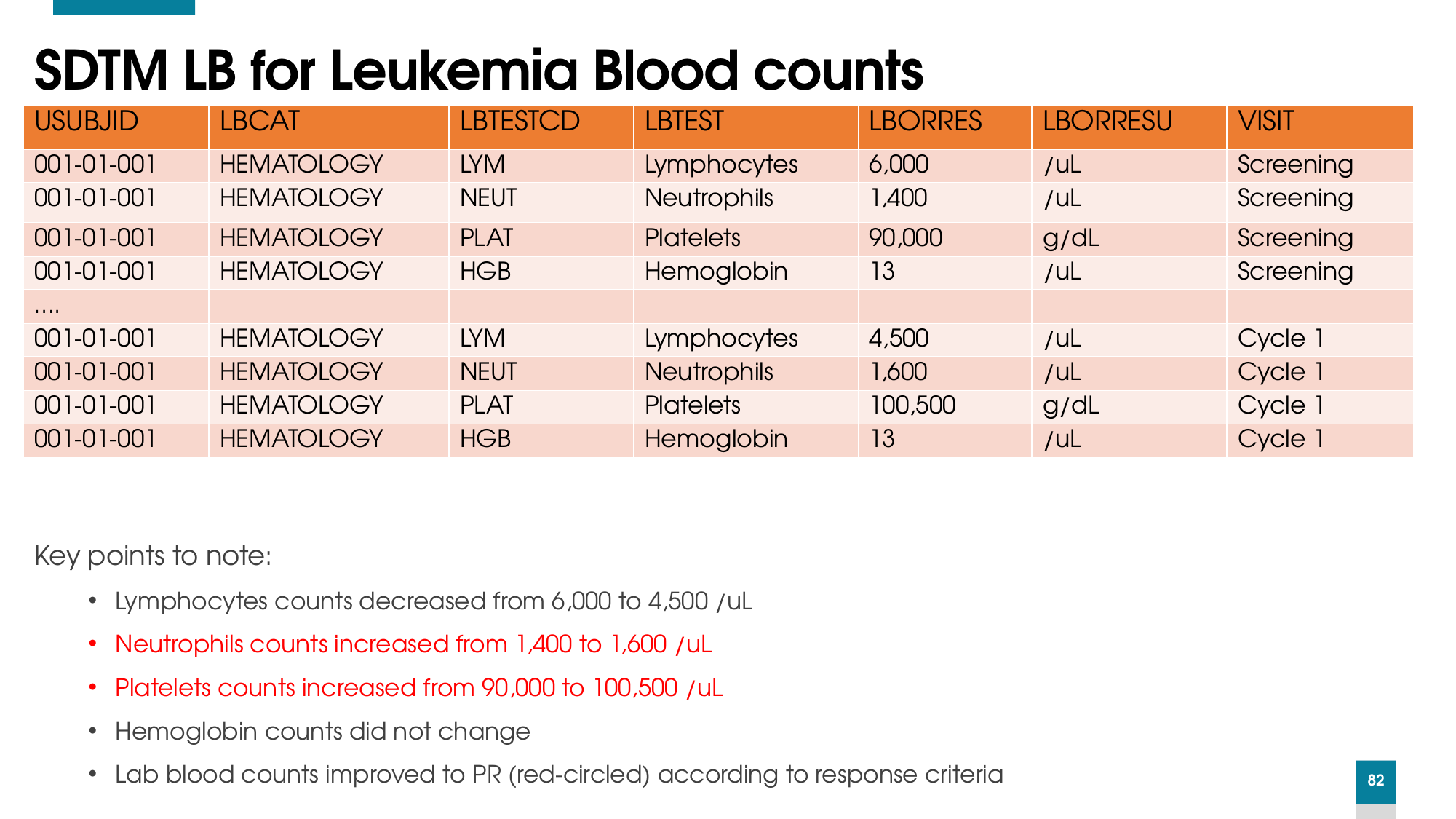

# SDTM LB for Leukemia Blood counts
| USUBJID | LBCAT | LBTESTCD | LBTEST | LBORRES | LBORRESU | VISIT |
| --- | --- | --- | --- | --- | --- | --- |
| 001-01-001 | HEMATOLOGY | LYM | Lymphocytes | 6,000 | /uL | Screening |
| 001-01-001 | HEMATOLOGY | NEUT | Neutrophils | 1,400 | /uL | Screening |
| 001-01-001 | HEMATOLOGY | PLAT | Platelets | 90,000 | g/dL | Screening |
| 001-01-001 | HEMATOLOGY | HGB | Hemoglobin | 13 | /uL | Screening |
| …. |  |  |  |  |  |  |
| 001-01-001 | HEMATOLOGY | LYM | Lymphocytes | 4,500 | /uL | Cycle 1 |
| 001-01-001 | HEMATOLOGY | NEUT | Neutrophils | 1,600 | /uL | Cycle 1 |
| 001-01-001 | HEMATOLOGY | PLAT | Platelets | 100,500 | g/dL | Cycle 1 |
| 001-01-001 | HEMATOLOGY | HGB | Hemoglobin | 13 | /uL | Cycle 1 |
Key points to note:
Lymphocytes counts decreased from 6,000 to 4,500 /uL
Neutrophils counts increased from 1,400 to 1,600 /uL
Platelets counts increased from 90,000 to 100,500 /uL
Hemoglobin counts did not change
Lab blood counts improved to PR (red-circled) according to response criteria